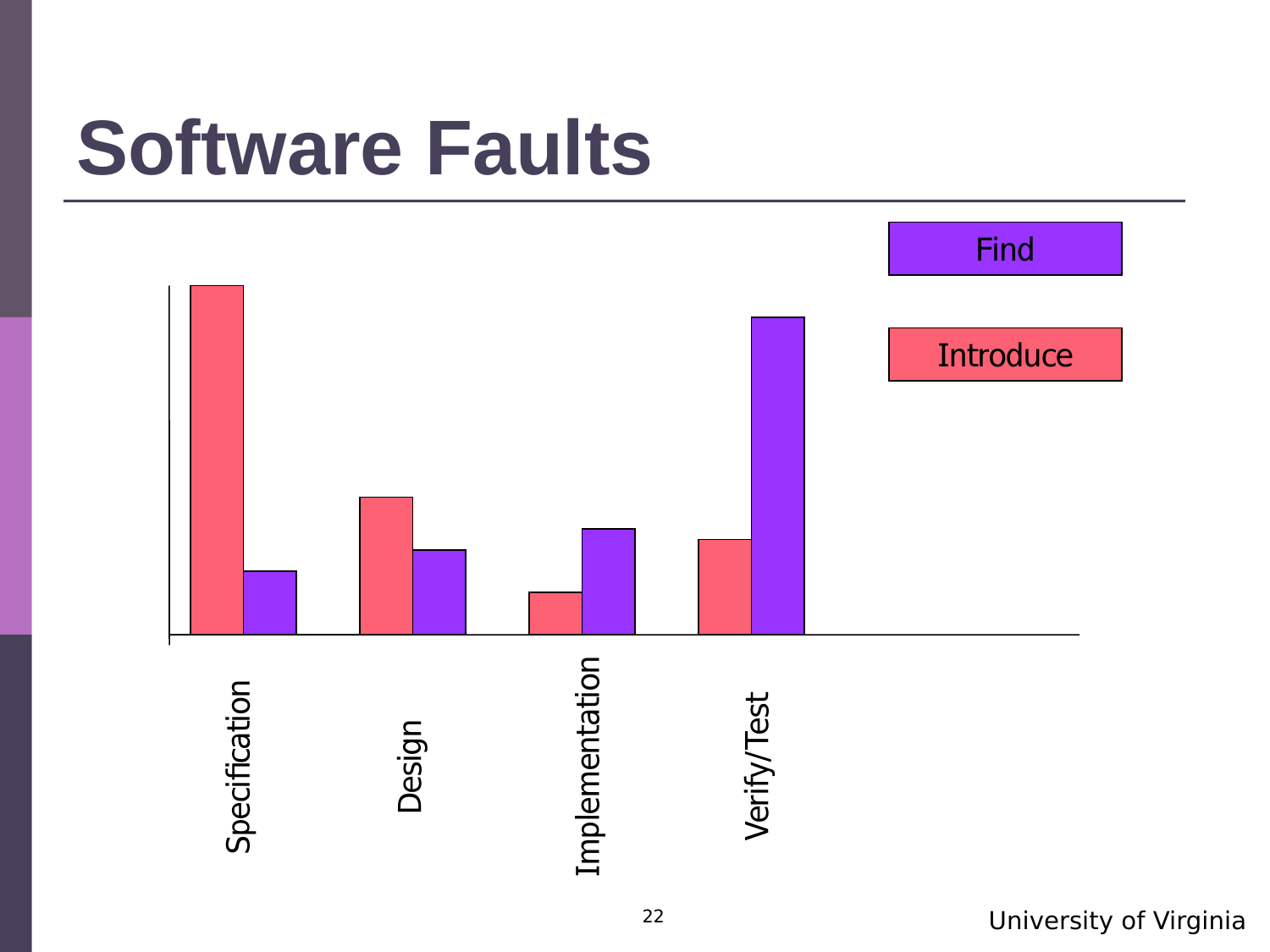

# Software Faults
Find

Introduce

Implementation
Specification
Verify/Test
Design
22